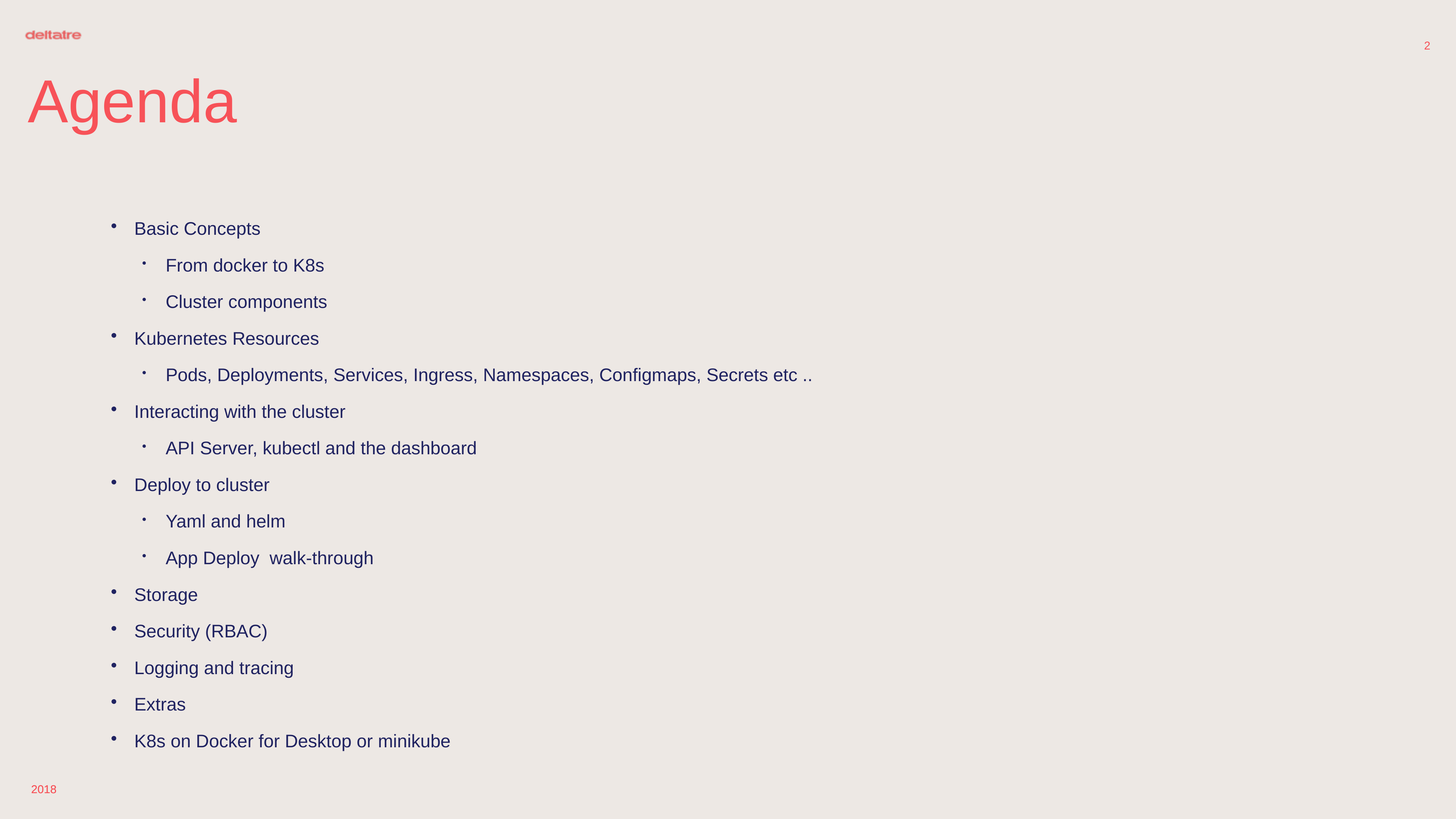

2
# Agenda

Basic Concepts
From docker to K8s
Cluster components
Kubernetes Resources
Pods, Deployments, Services, Ingress, Namespaces, Configmaps, Secrets etc ..
Interacting with the cluster
API Server, kubectl and the dashboard
Deploy to cluster
Yaml and helm
App Deploy  walk-through
Storage
Security (RBAC)
Logging and tracing
Extras
K8s on Docker for Desktop or minikube

2018